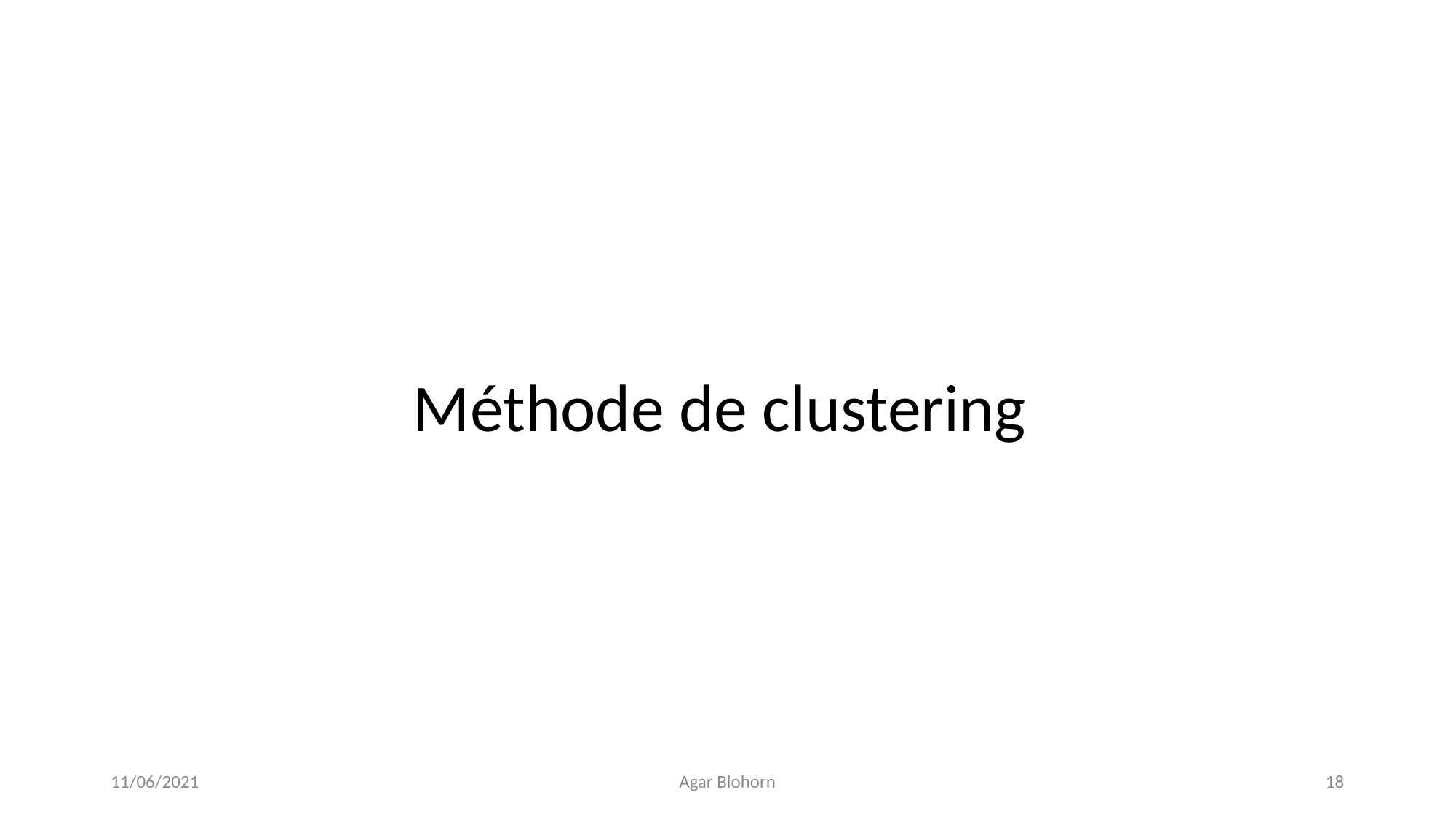

# Méthode de clustering
11/06/2021
Agar Blohorn
18